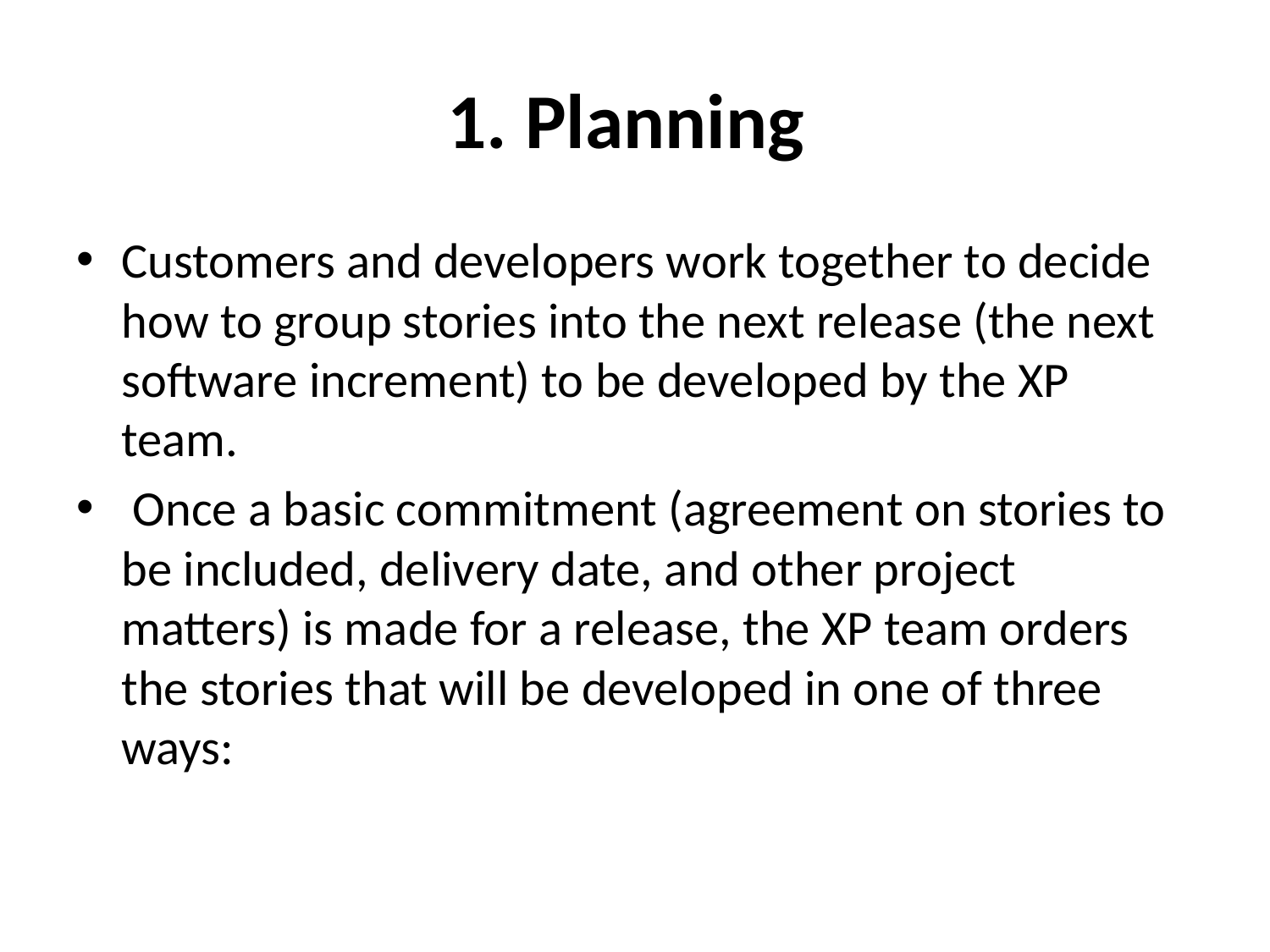

# 1. Planning
Customers and developers work together to decide how to group stories into the next release (the next software increment) to be developed by the XP team.
 Once a basic commitment (agreement on stories to be included, delivery date, and other project matters) is made for a release, the XP team orders the stories that will be developed in one of three ways: